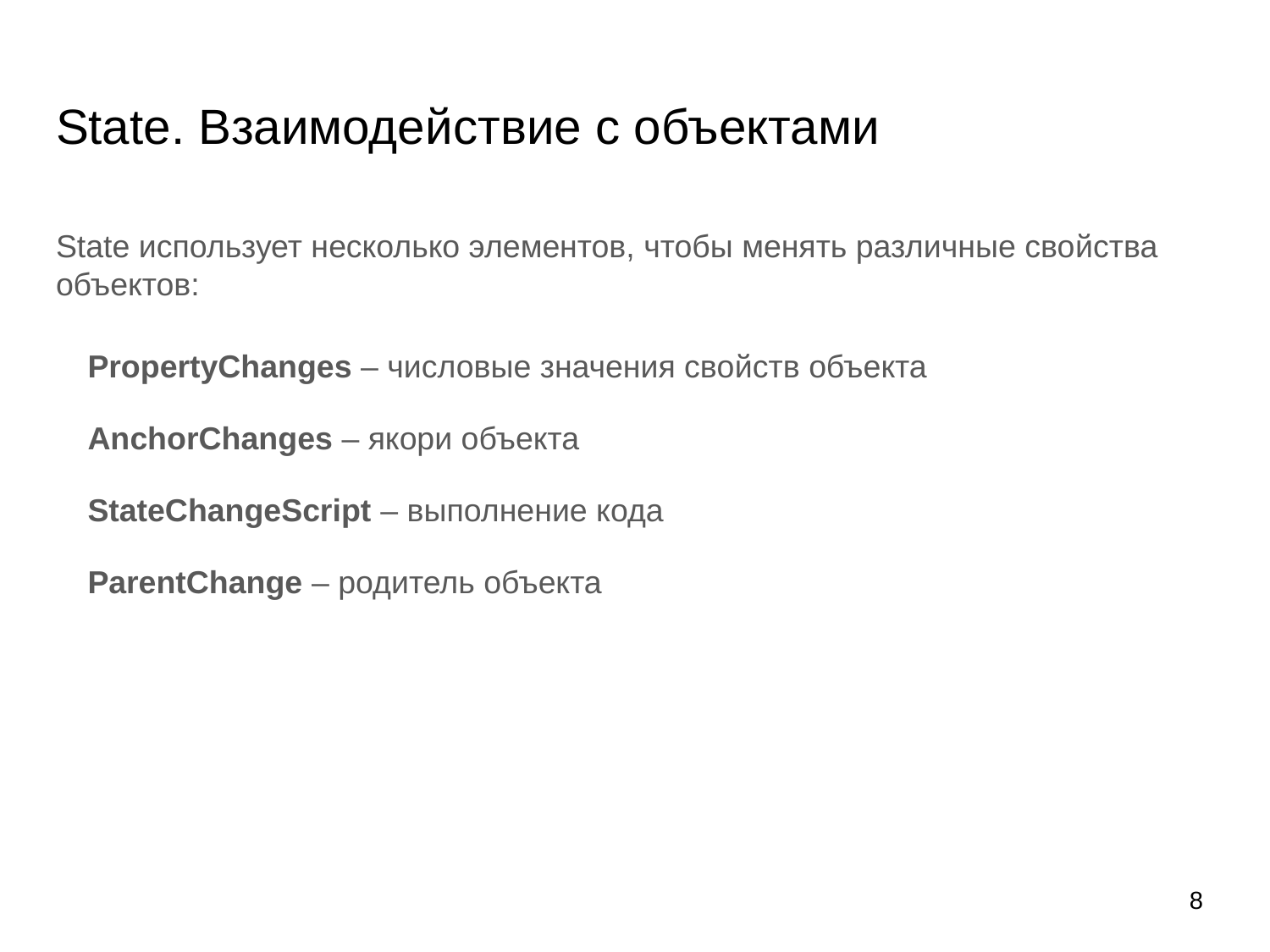

# State. Взаимодействие с объектами
State использует несколько элементов, чтобы менять различные свойства объектов:

PropertyChanges – числовые значения свойств объекта
AnchorChanges – якори объекта
StateChangeScript – выполнение кода
ParentChange – родитель объекта
8